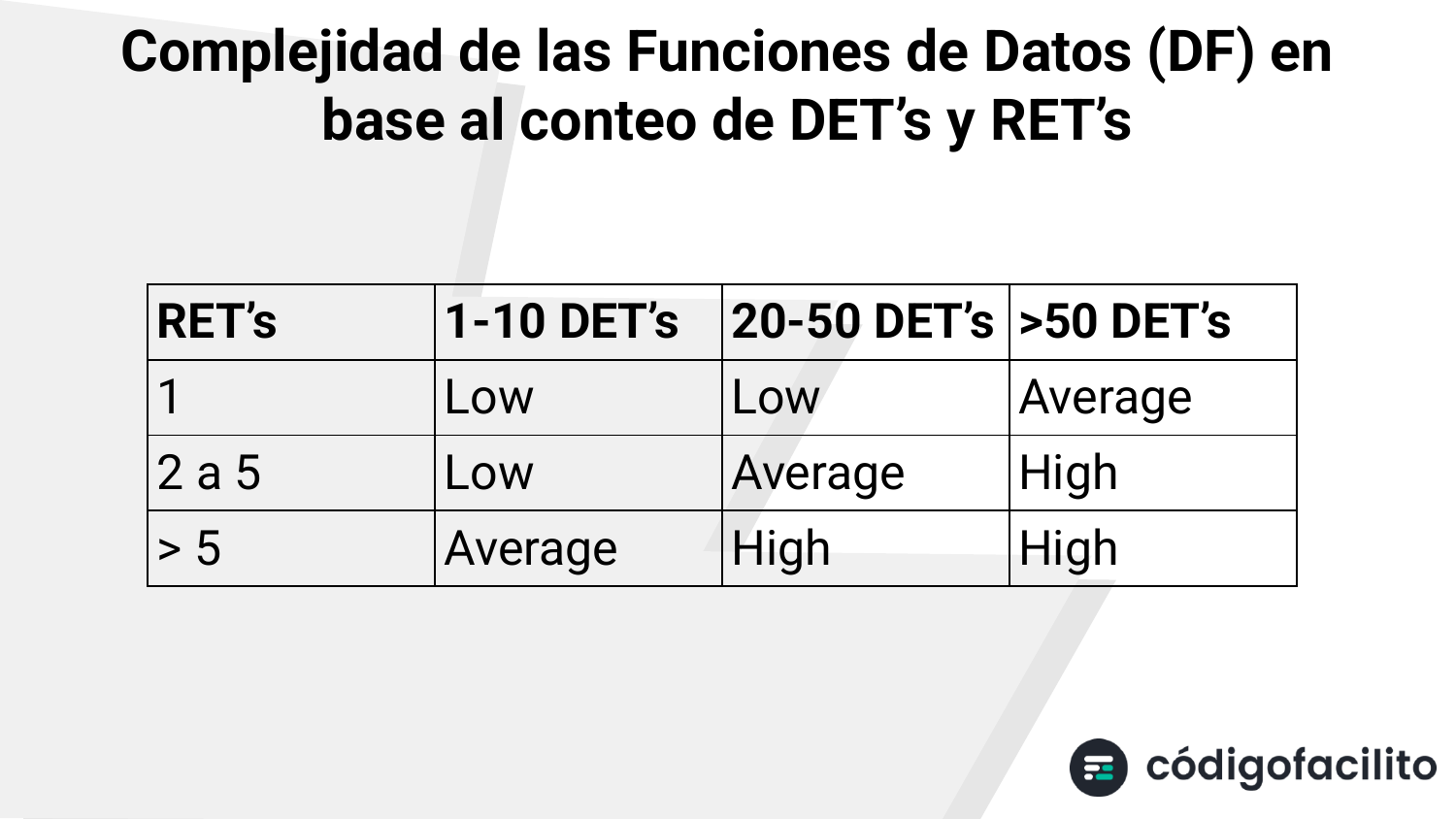

# Complejidad de las Funciones de Datos (DF) en base al conteo de DET’s y RET’s
| RET’s | 1-10 DET’s | 20-50 DET’s | >50 DET’s |
| --- | --- | --- | --- |
| 1 | Low | Low | Average |
| 2 a 5 | Low | Average | High |
| > 5 | Average | High | High |